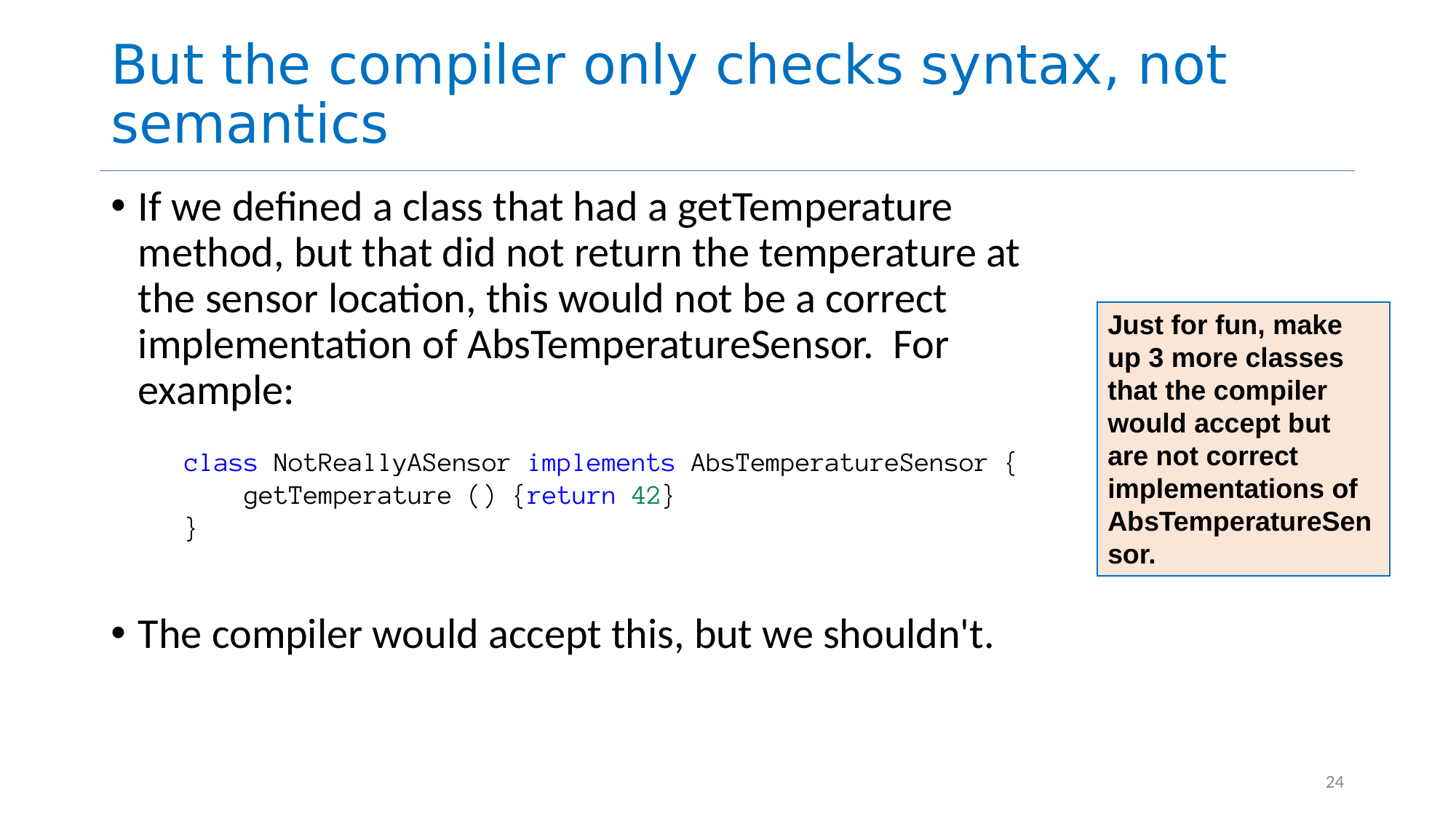

# But the compiler only checks syntax, not semantics
If we defined a class that had a getTemperature method, but that did not return the temperature at the sensor location, this would not be a correct implementation of AbsTemperatureSensor.  For example:

The compiler would accept this, but we shouldn't.

Just for fun, make up 3 more classes that the compiler would accept but are not correct implementations of AbsTemperatureSensor.
class NotReallyASensor implements AbsTemperatureSensor {
    getTemperature () {return 42}
}
24